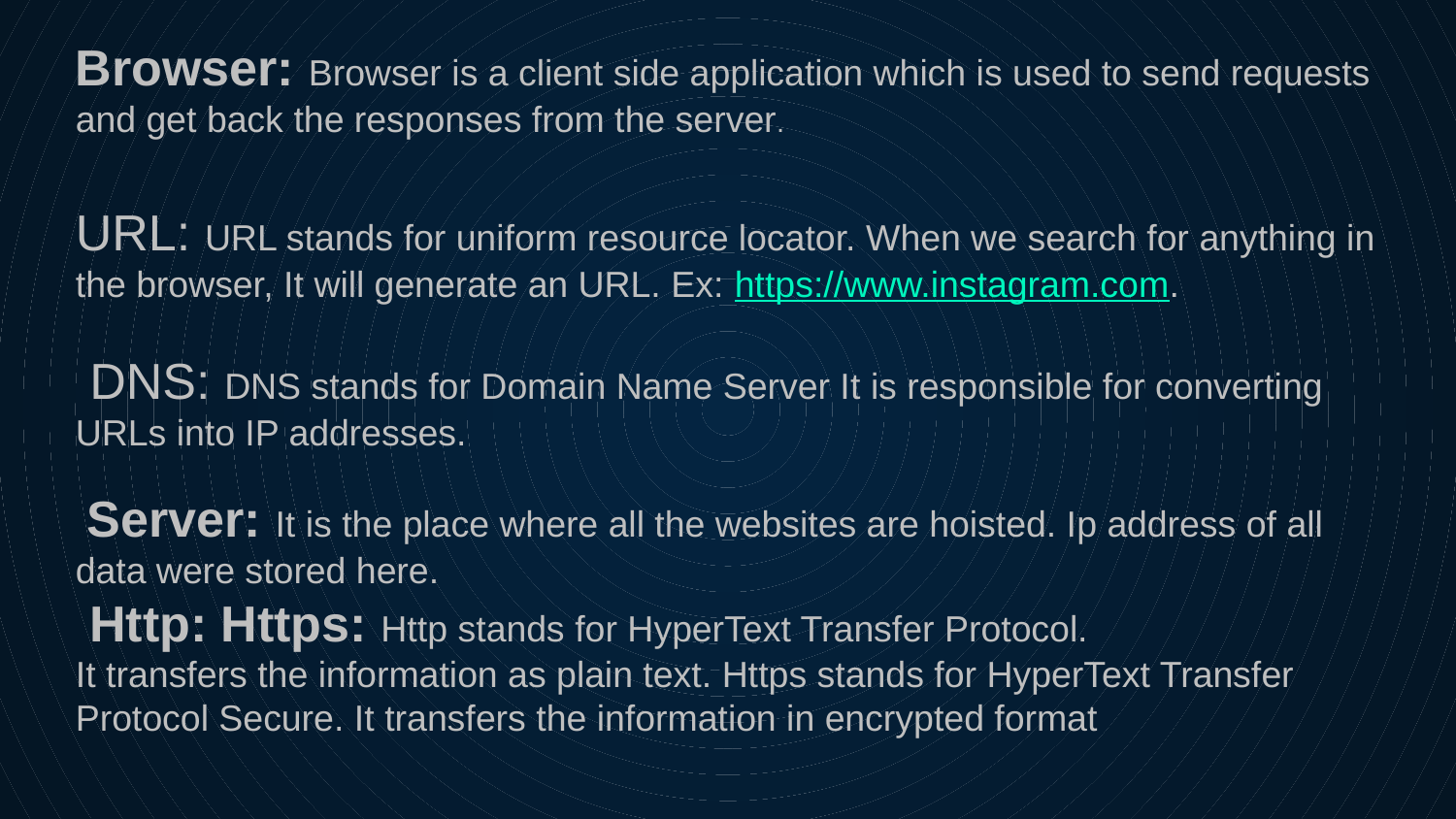

Browser: Browser is a client side application which is used to send requests and get back the responses from the server.

URL: URL stands for uniform resource locator. When we search for anything in the browser, It will generate an URL. Ex: https://www.instagram.com.

 DNS: DNS stands for Domain Name Server It is responsible for converting URLs into IP addresses.

 Server: It is the place where all the websites are hoisted. Ip address of all data were stored here.
 Http: Https: Http stands for HyperText Transfer Protocol.
It transfers the information as plain text. Https stands for HyperText Transfer Protocol Secure. It transfers the information in encrypted format